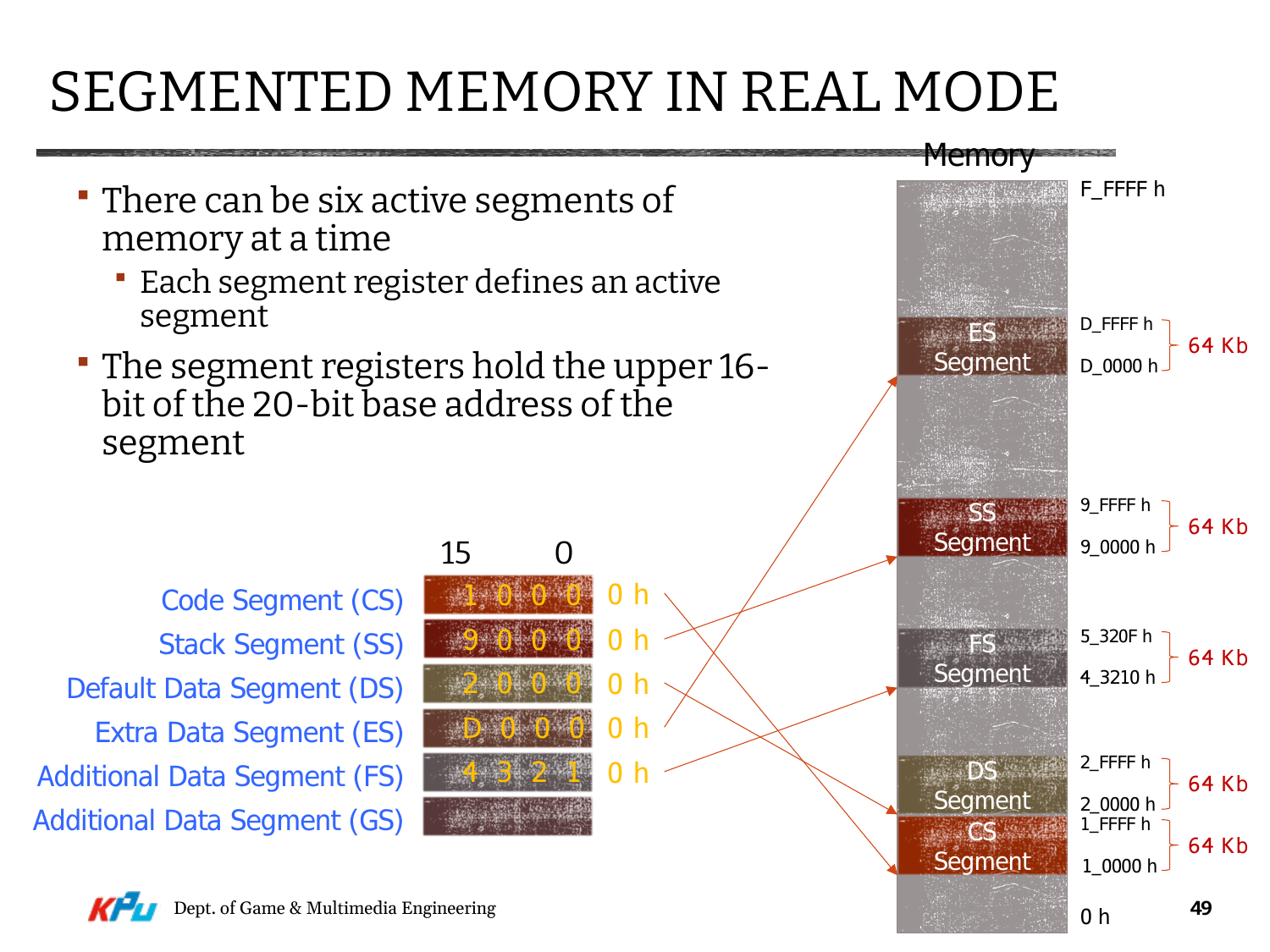

# Segmented memory in real mode
Memory

F_FFFF h
There can be six active segments of memory at a time
Each segment register defines an active segment
The segment registers hold the upper 16-bit of the 20-bit base address of the segment

D_FFFF h
ES
Segment

64 Kb
D_0000 h
9_FFFF h
SS
Segment

64 Kb
15             0
9_0000 h
Code Segment (CS)
Stack Segment (SS)
Default Data Segment (DS)
Extra Data Segment (ES)
Additional Data Segment (FS)
Additional Data Segment (GS)
0 h
1  0  0  0

9  0  0  0
0 h
5_320F h

FS
Segment

64 Kb
2  0  0  0
0 h
4_3210 h

D  0  0  0
0 h

2_FFFF h
4  3  2  1
0 h

DS
Segment

64 Kb
2_0000 h

1_FFFF h
CS
Segment

64 Kb
1_0000 h
Dept. of Game & Multimedia Engineering
49
0 h